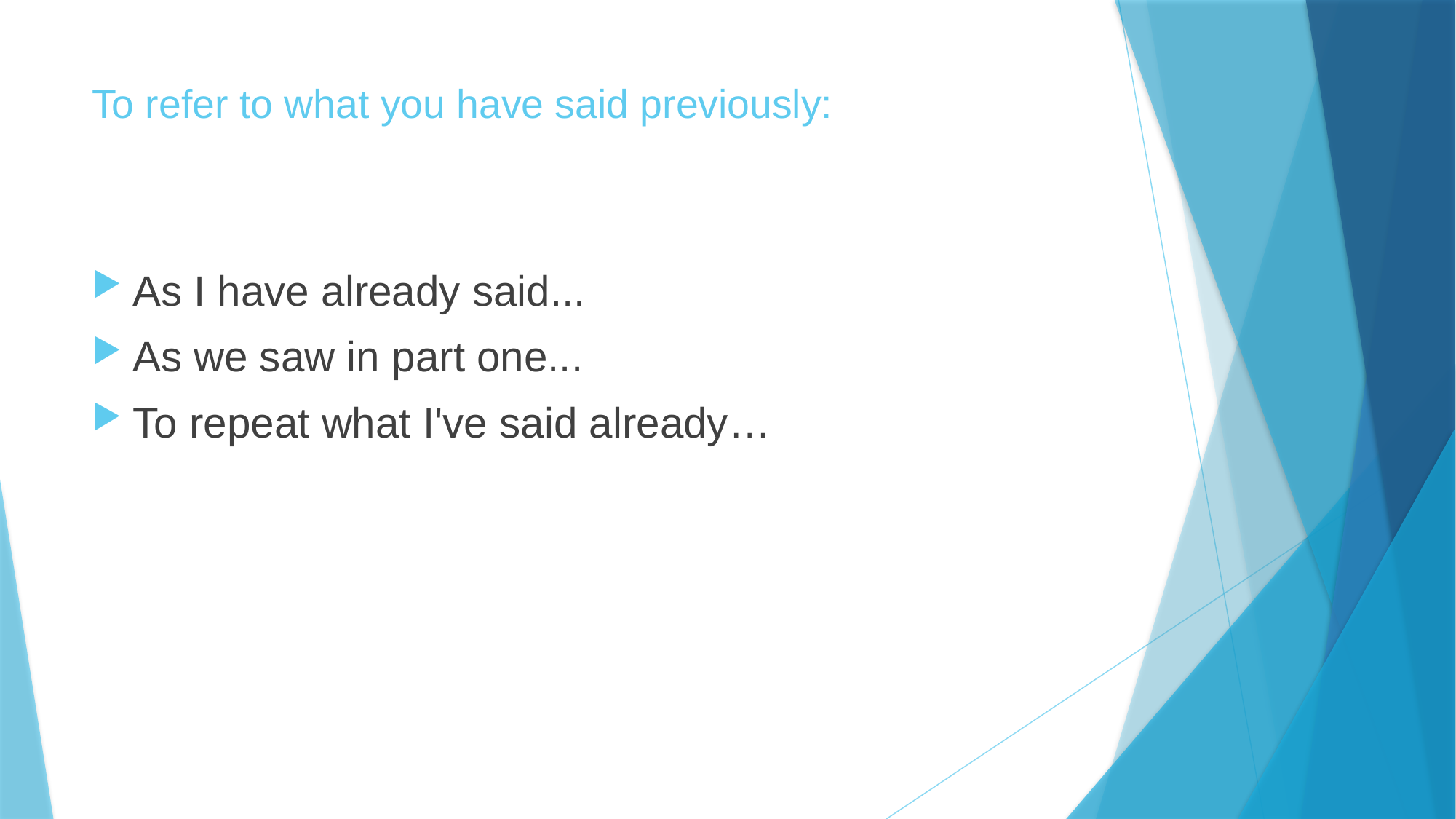

# To refer to what you have said previously:
As I have already said...
As we saw in part one...
To repeat what I've said already…